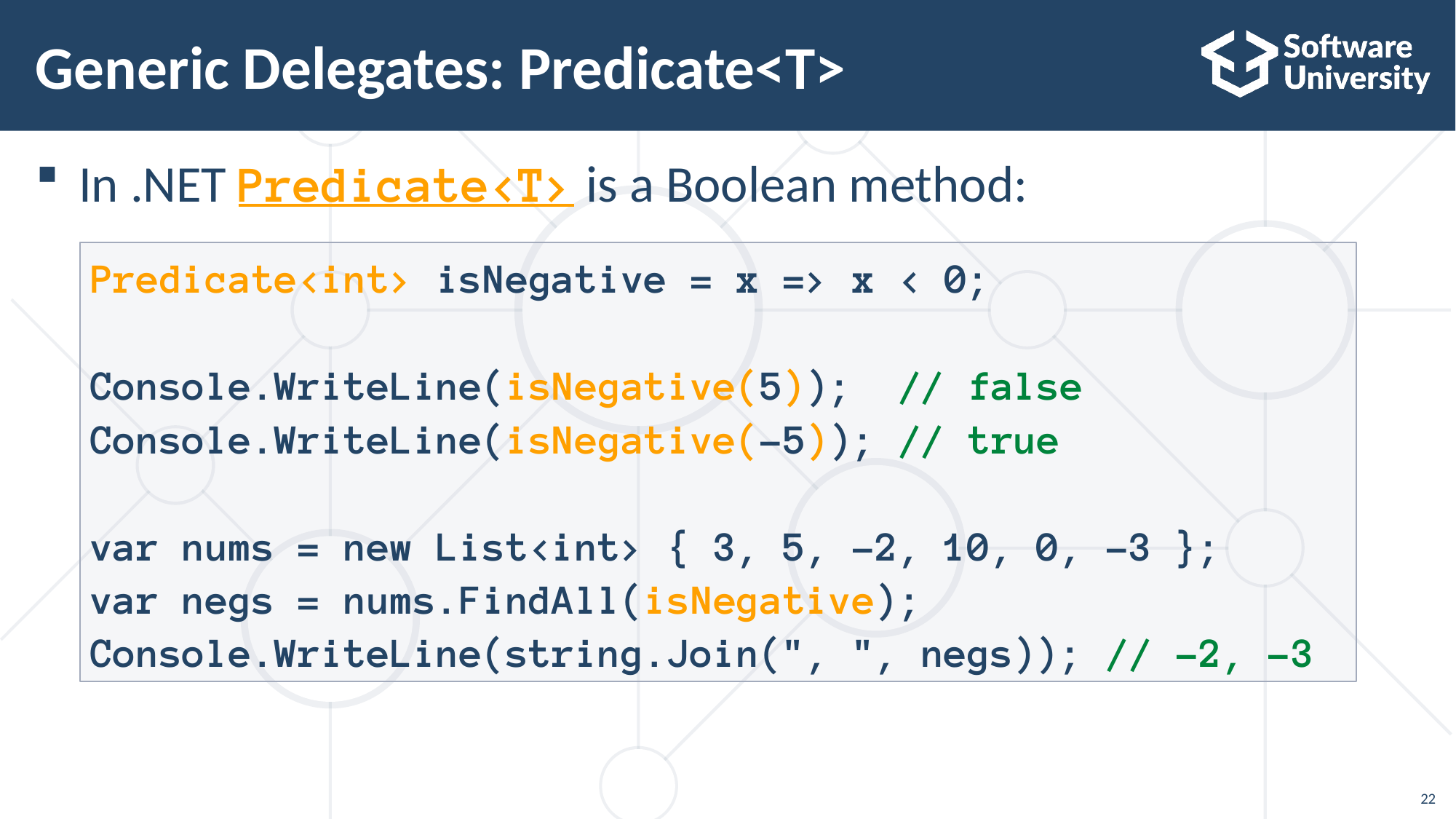

# Generic Delegates: Predicate<T>
In .NET Predicate<T> is a Boolean method:
Predicate<int> isNegative = x => x < 0;

Console.WriteLine(isNegative(5));  // false
Console.WriteLine(isNegative(-5)); // true

var nums = new List<int> { 3, 5, -2, 10, 0, -3 };
var negs = nums.FindAll(isNegative);
Console.WriteLine(string.Join(", ", negs)); // -2, -3
22